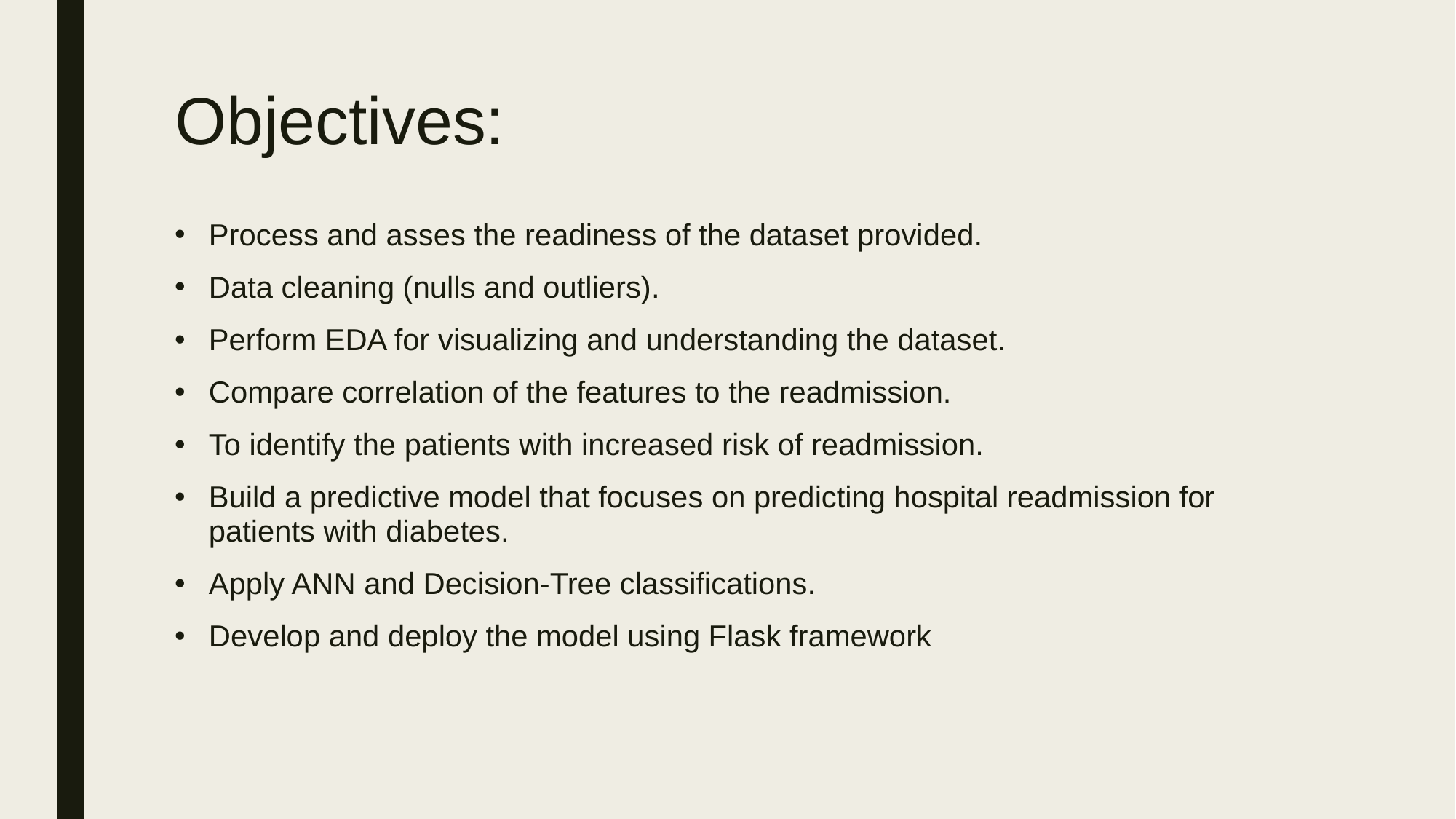

# Objectives:
Process and asses the readiness of the dataset provided.
Data cleaning (nulls and outliers).
Perform EDA for visualizing and understanding the dataset.
Compare correlation of the features to the readmission.
To identify the patients with increased risk of readmission.
Build a predictive model that focuses on predicting hospital readmission for patients with diabetes.
Apply ANN and Decision-Tree classifications.
Develop and deploy the model using Flask framework